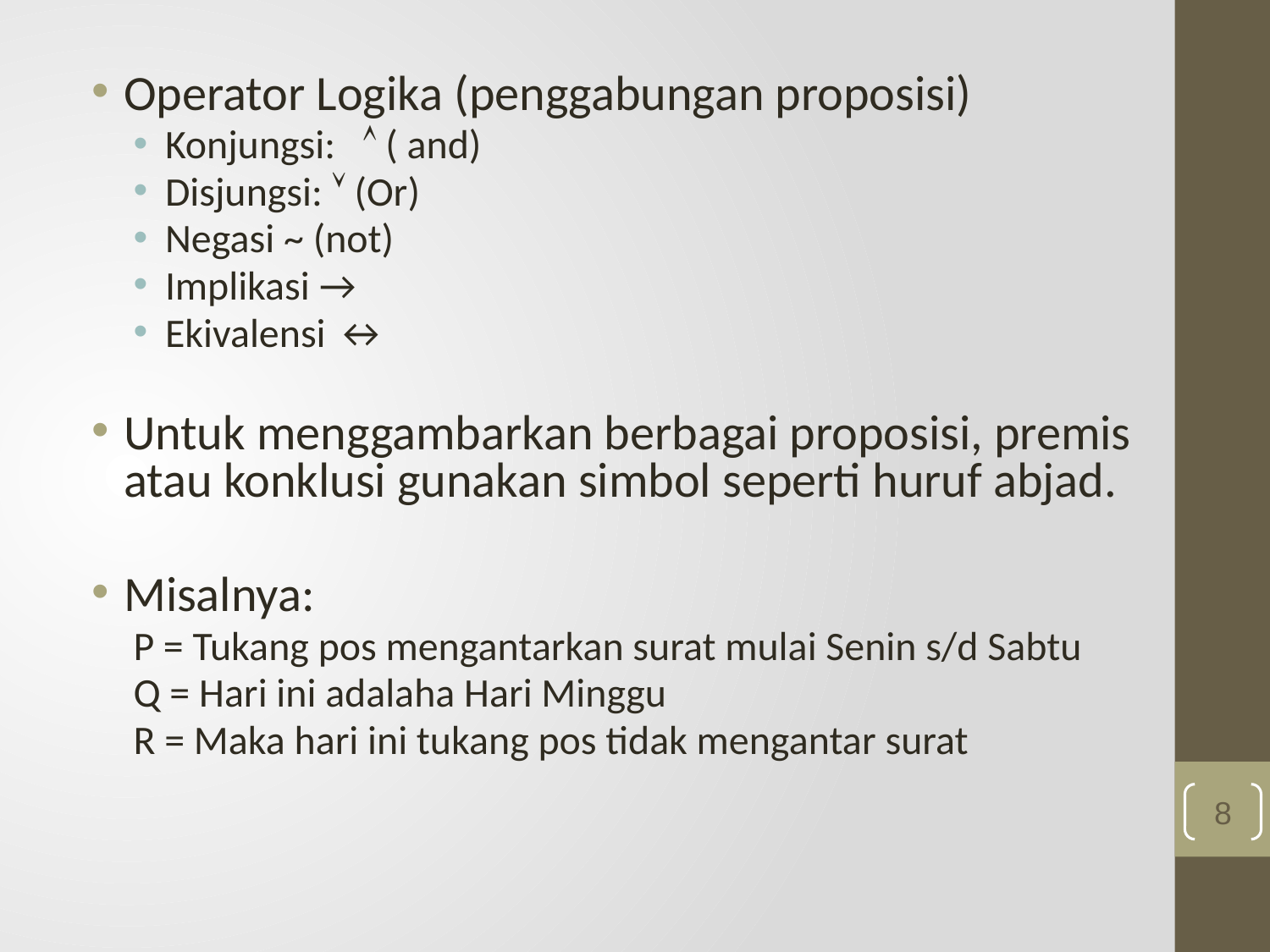

Operator Logika (penggabungan proposisi)
Konjungsi:   ∧ ( and)
Disjungsi: ∨ (Or)
Negasi ~ (not)
Implikasi →
Ekivalensi ↔

Untuk menggambarkan berbagai proposisi, premis atau konklusi gunakan simbol seperti huruf abjad.

Misalnya:
P = Tukang pos mengantarkan surat mulai Senin s/d Sabtu
Q = Hari ini adalaha Hari Minggu
R = Maka hari ini tukang pos tidak mengantar surat
8